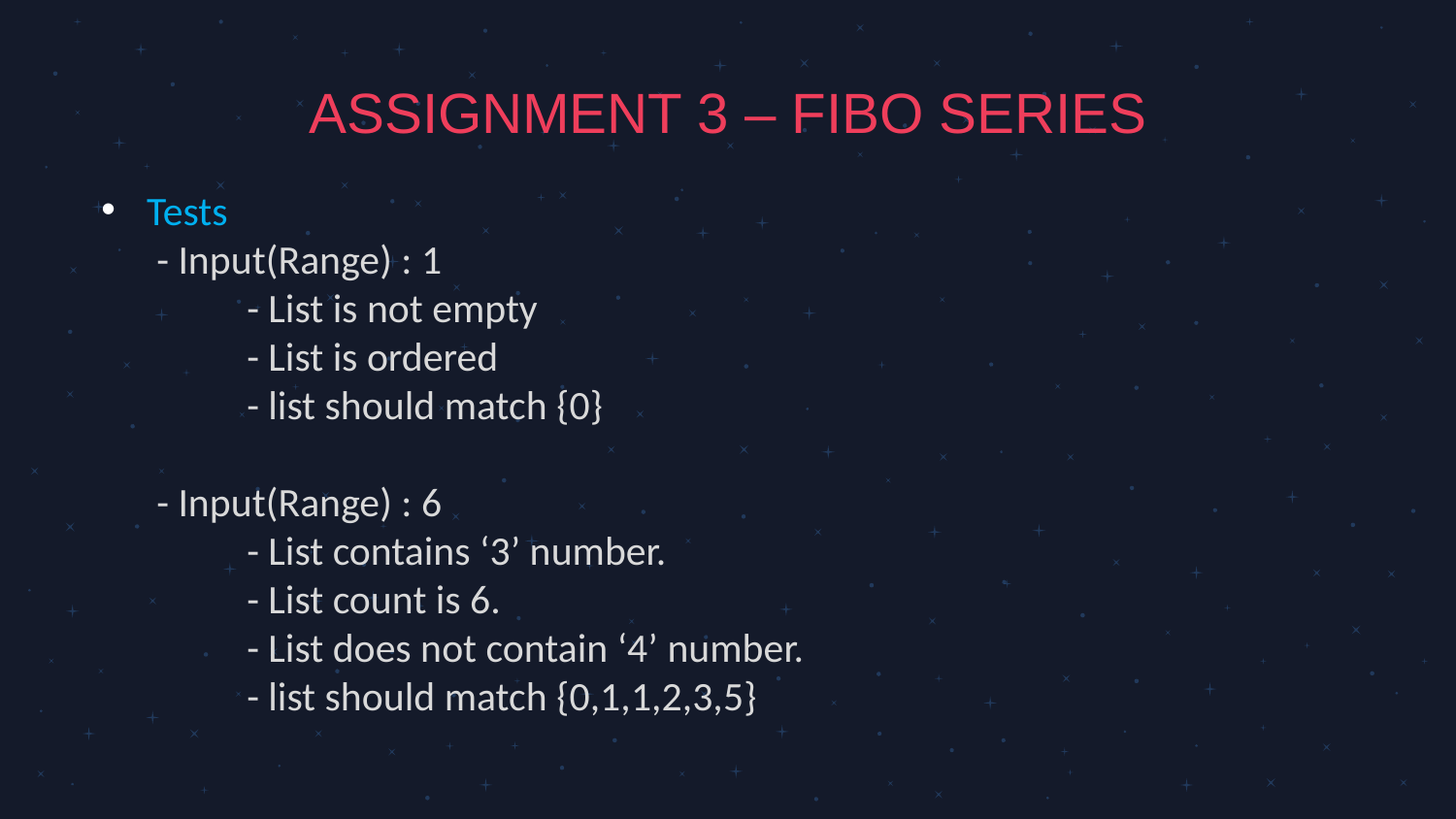

ASSIGNMENT 3 – FIBO SERIES
Tests
      - Input(Range) : 1
	- List is not empty
	- List is ordered
	- list should match {0}

      - Input(Range) : 6
	- List contains ‘3’ number.
	- List count is 6.
	- List does not contain ‘4’ number.
	- list should match {0,1,1,2,3,5}